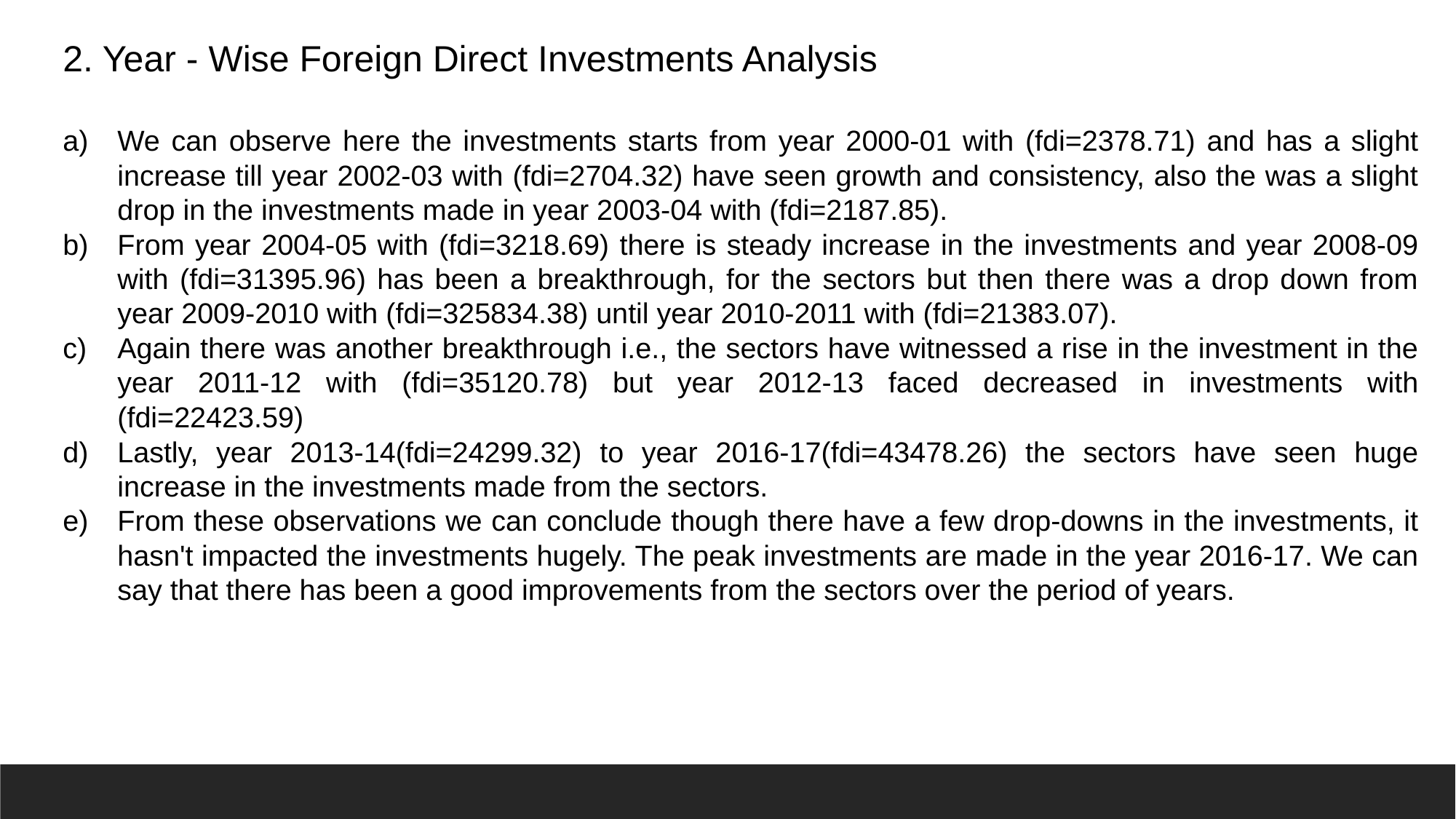

2. Year - Wise Foreign Direct Investments Analysis

We can observe here the investments starts from year 2000-01 with (fdi=2378.71) and has a slight increase till year 2002-03 with (fdi=2704.32) have seen growth and consistency, also the was a slight drop in the investments made in year 2003-04 with (fdi=2187.85).
From year 2004-05 with (fdi=3218.69) there is steady increase in the investments and year 2008-09 with (fdi=31395.96) has been a breakthrough, for the sectors but then there was a drop down from year 2009-2010 with (fdi=325834.38) until year 2010-2011 with (fdi=21383.07).
Again there was another breakthrough i.e., the sectors have witnessed a rise in the investment in the year 2011-12 with (fdi=35120.78) but year 2012-13 faced decreased in investments with (fdi=22423.59)
Lastly, year 2013-14(fdi=24299.32) to year 2016-17(fdi=43478.26) the sectors have seen huge increase in the investments made from the sectors.
From these observations we can conclude though there have a few drop-downs in the investments, it hasn't impacted the investments hugely. The peak investments are made in the year 2016-17. We can say that there has been a good improvements from the sectors over the period of years.